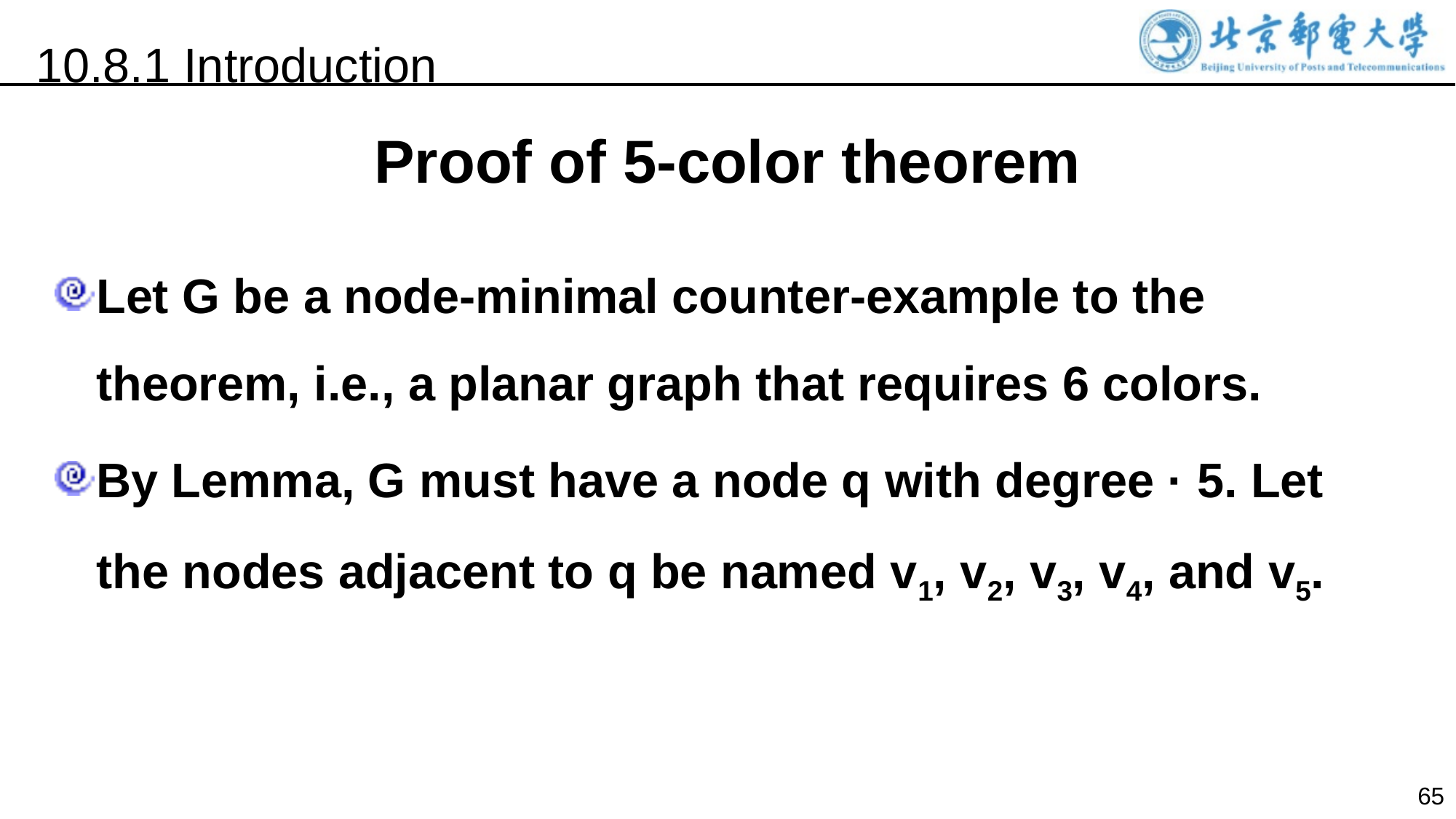

10.8.1 Introduction
Proof of 5-color theorem
Let G be a node-minimal counter-example to the theorem, i.e., a planar graph that requires 6 colors.
By Lemma, G must have a node q with degree · 5. Let the nodes adjacent to q be named v1, v2, v3, v4, and v5.